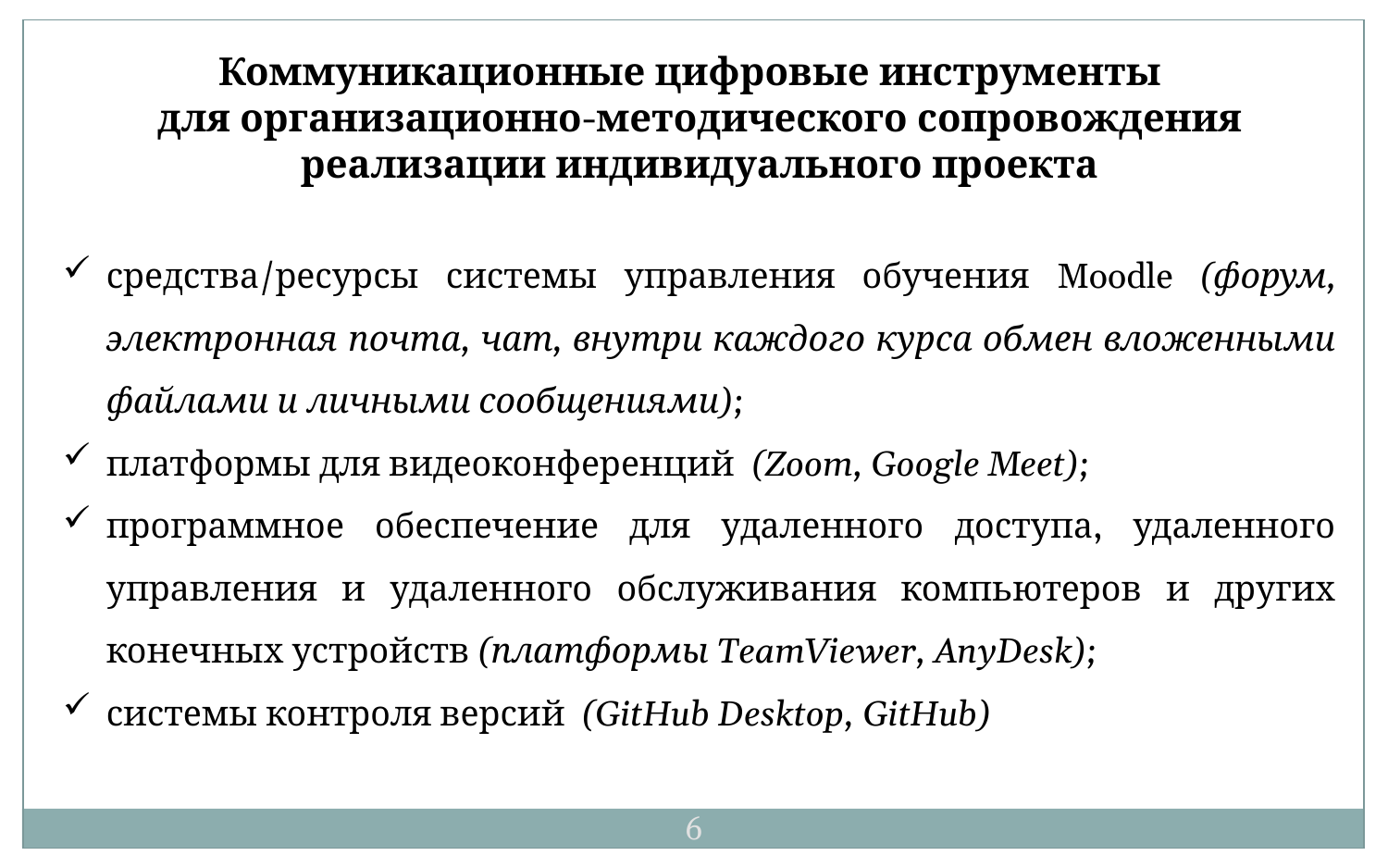

Коммуникационные цифровые инструменты
для организационно-методического сопровождения реализации индивидуального проекта
средства/ресурсы системы управления обучения Moodle (форум, электронная почта, чат, внутри каждого курса обмен вложенными файлами и личными сообщениями);
платформы для видеоконференций  (Zoom, Google Meet);
программное обеспечение для удаленного доступа, удаленного управления и удаленного обслуживания компьютеров и других конечных устройств (платформы TeamViewer, AnyDesk);
системы контроля версий  (GitHub Desktop, GitHub)
6